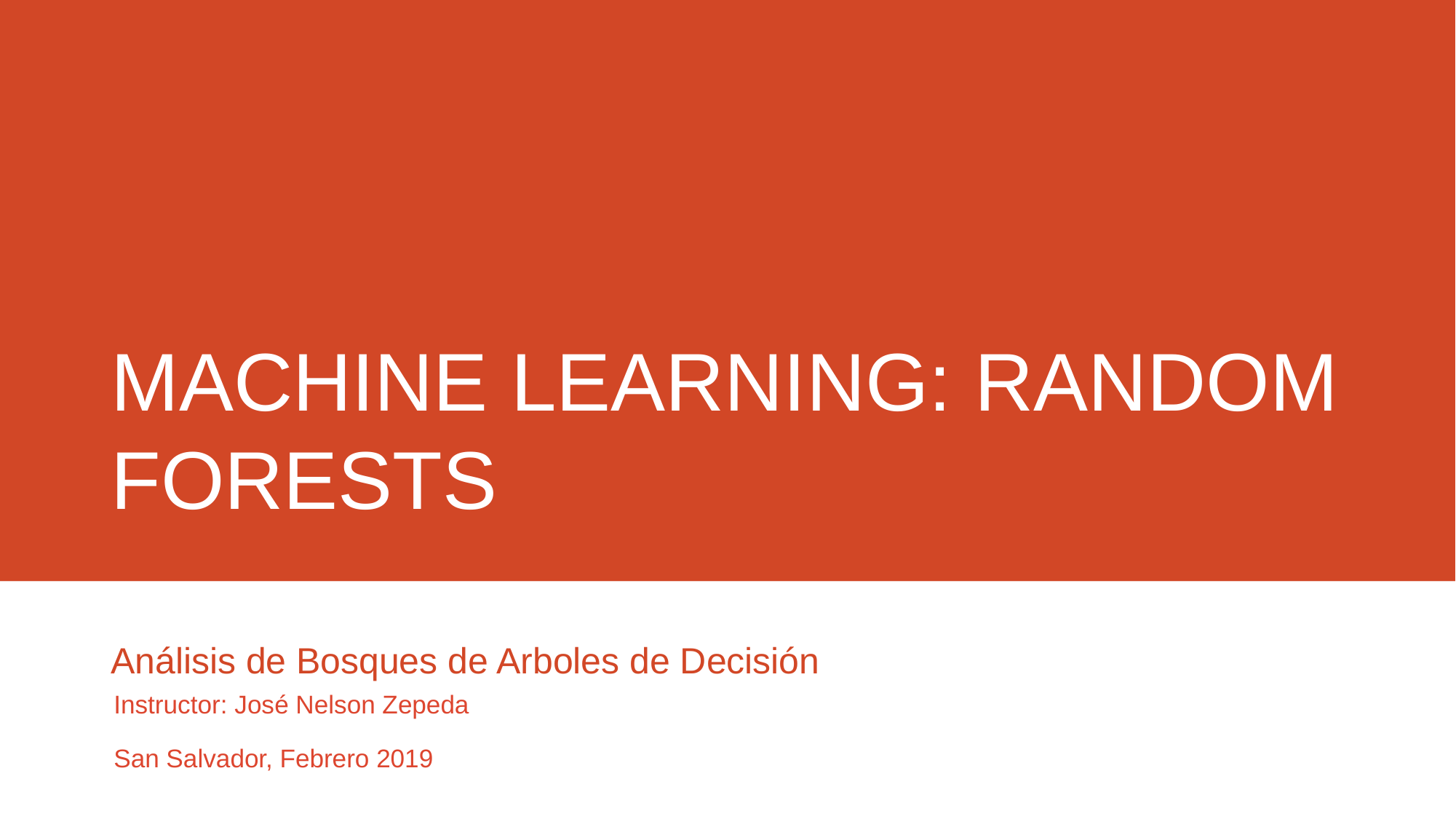

# Machine learning: Random forests
Análisis de Bosques de Arboles de Decisión
Instructor: José Nelson Zepeda
San Salvador, Febrero 2019